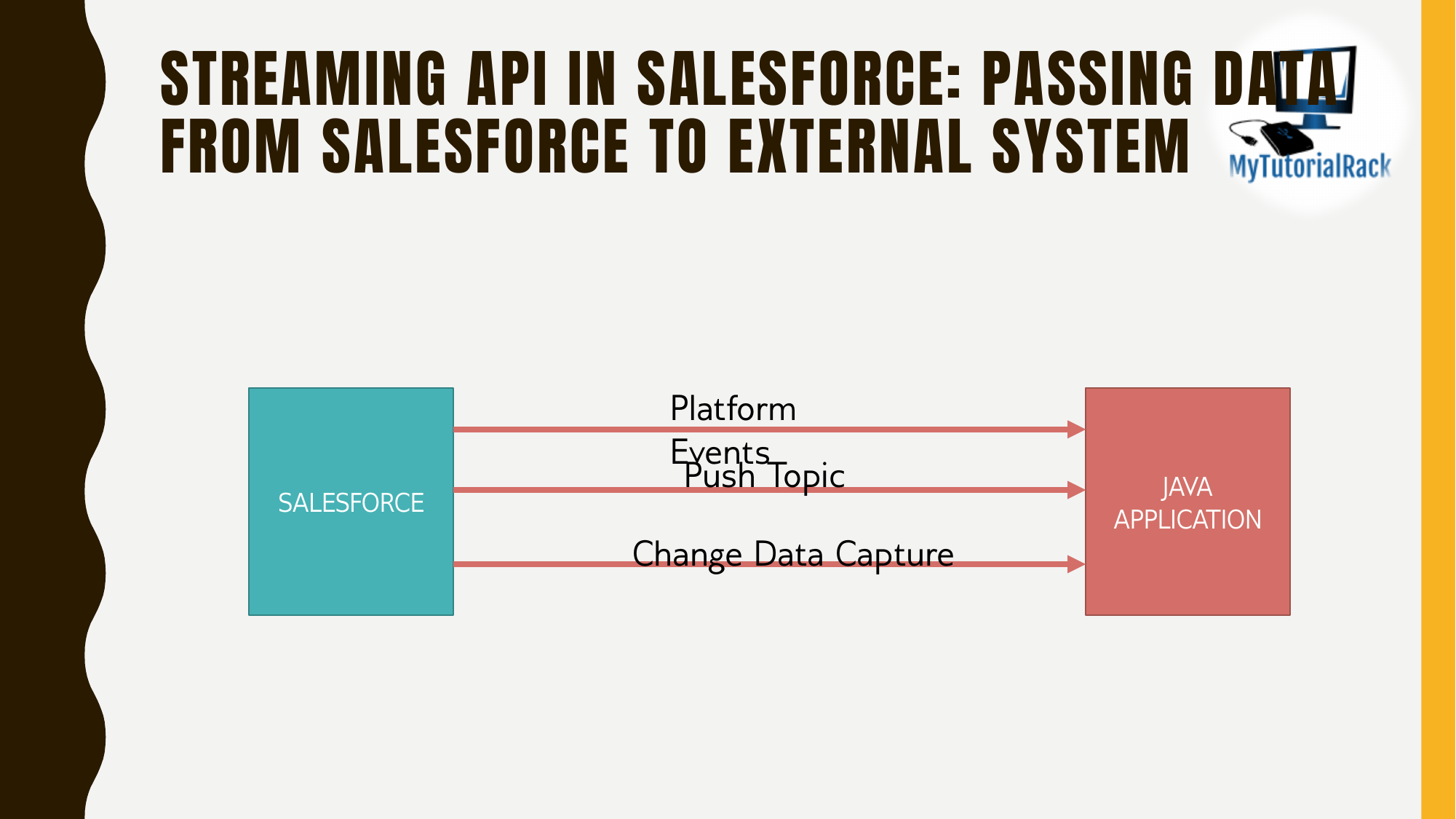

# Streaming API in Salesforce: Passing data from Salesforce to External System

Platform Events
SALESFORCE
JAVA APPLICATION
Push Topic
Change Data Capture